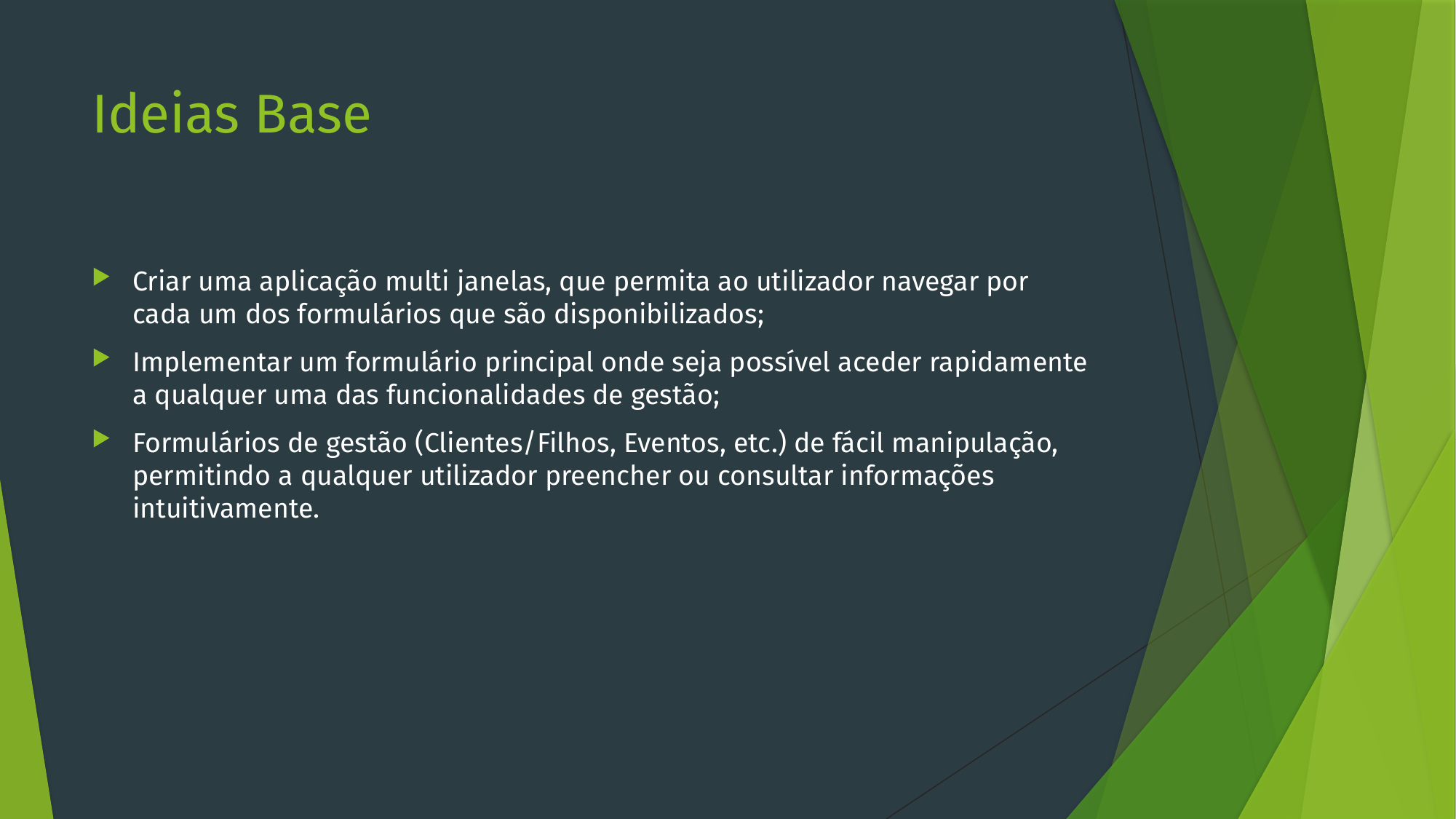

# Ideias Base
Criar uma aplicação multi janelas, que permita ao utilizador navegar por cada um dos formulários que são disponibilizados;
Implementar um formulário principal onde seja possível aceder rapidamente a qualquer uma das funcionalidades de gestão;
Formulários de gestão (Clientes/Filhos, Eventos, etc.) de fácil manipulação, permitindo a qualquer utilizador preencher ou consultar informações intuitivamente.